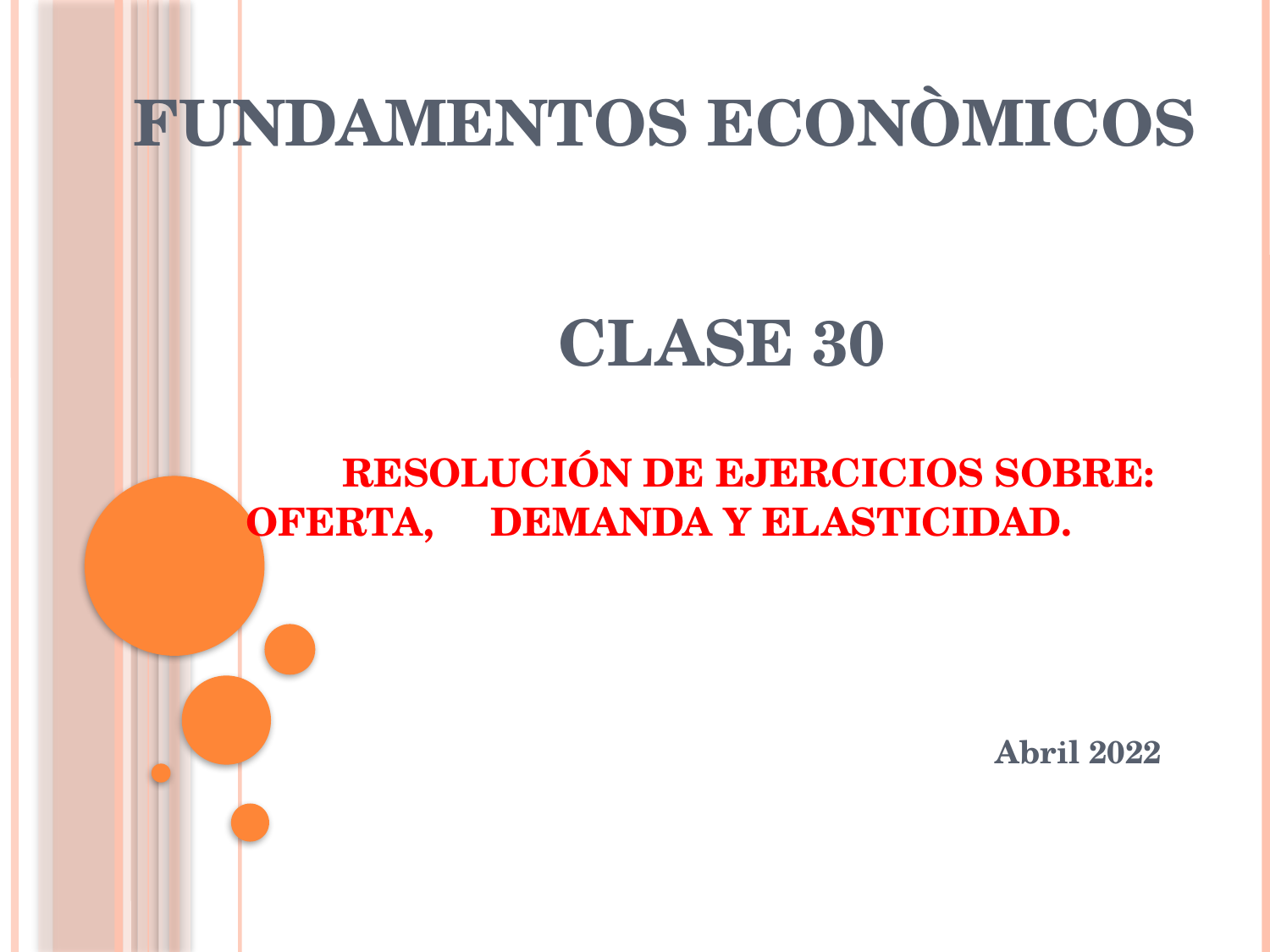

# FUNDAMENTOS ECONÒMICOS Clase 30 Resolución de ejercicios sobre: Oferta,     Demanda y Elasticidad.
Abril 2022